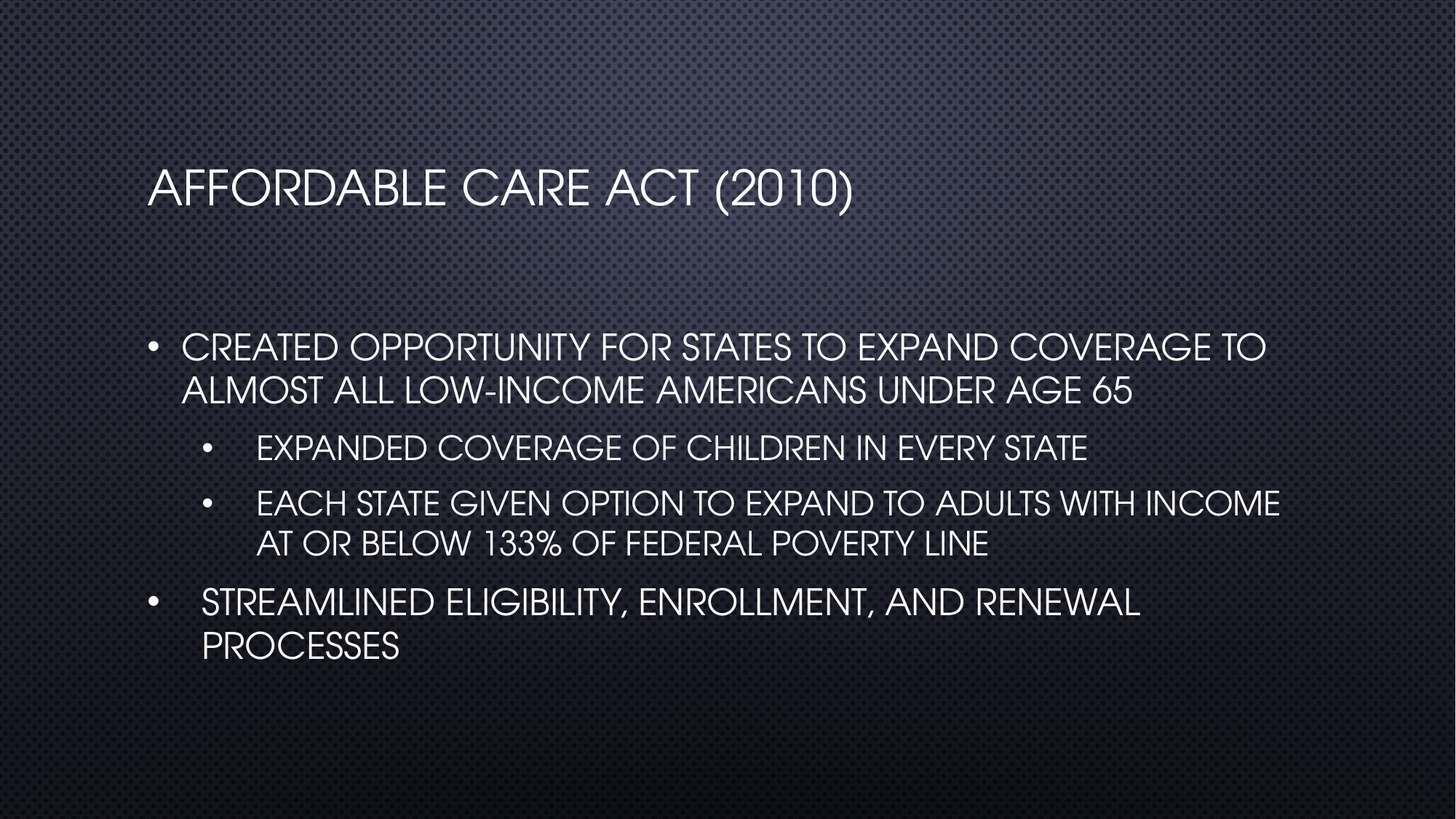

# Affordable Care Act (2010)
Created opportunity for states to expand coverage to almost all low-income Americans under age 65
Expanded coverage of children in every state
Each state given option to expand to adults with income at or below 133% of federal poverty line
Streamlined eligibility, enrollment, and renewal processes